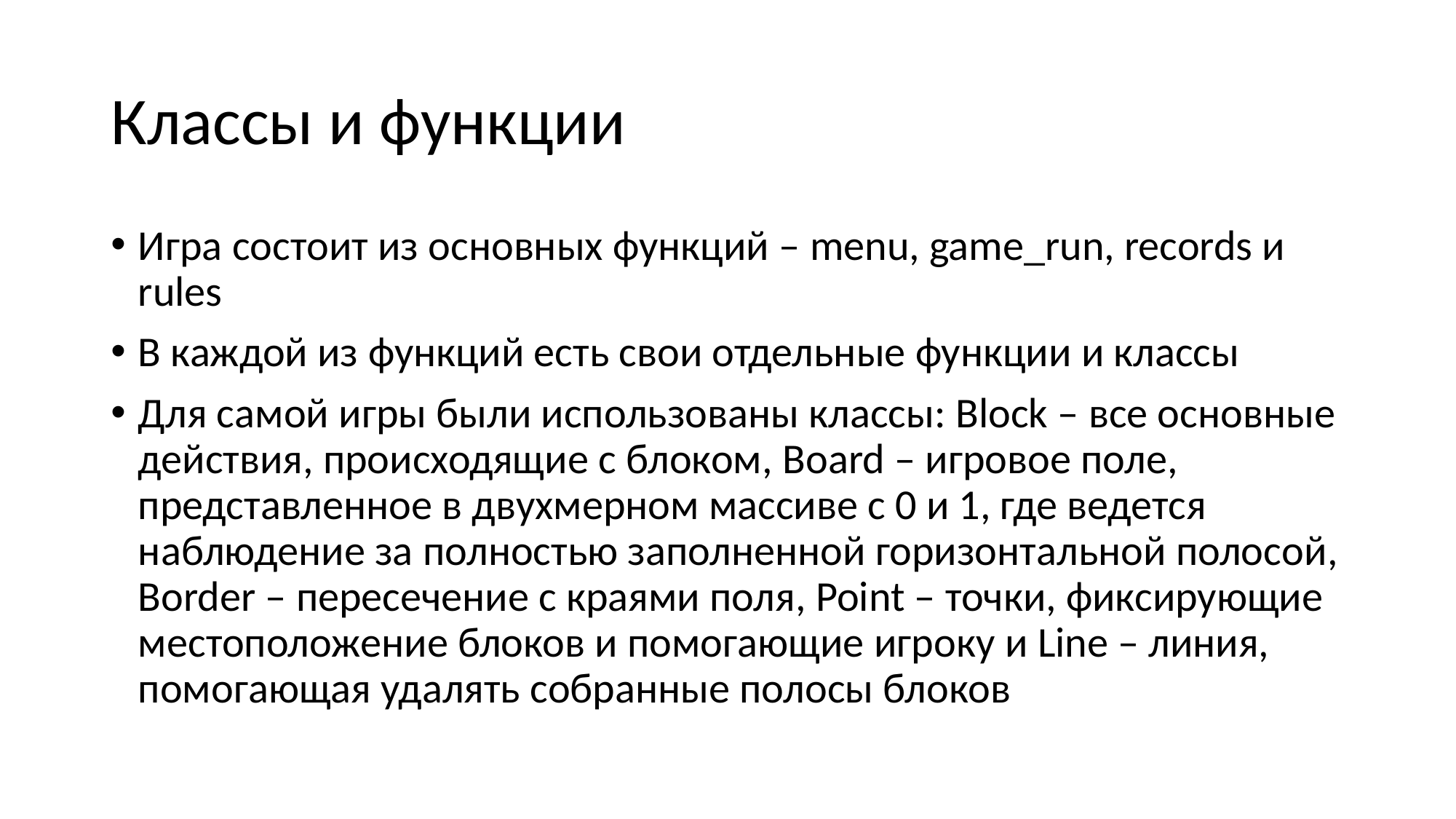

# Классы и функции
Игра состоит из основных функций – menu, game_run, records и rules
В каждой из функций есть свои отдельные функции и классы
Для самой игры были использованы классы: Block – все основные действия, происходящие с блоком, Board – игровое поле, представленное в двухмерном массиве с 0 и 1, где ведется наблюдение за полностью заполненной горизонтальной полосой, Border – пересечение с краями поля, Point – точки, фиксирующие местоположение блоков и помогающие игроку и Line – линия, помогающая удалять собранные полосы блоков